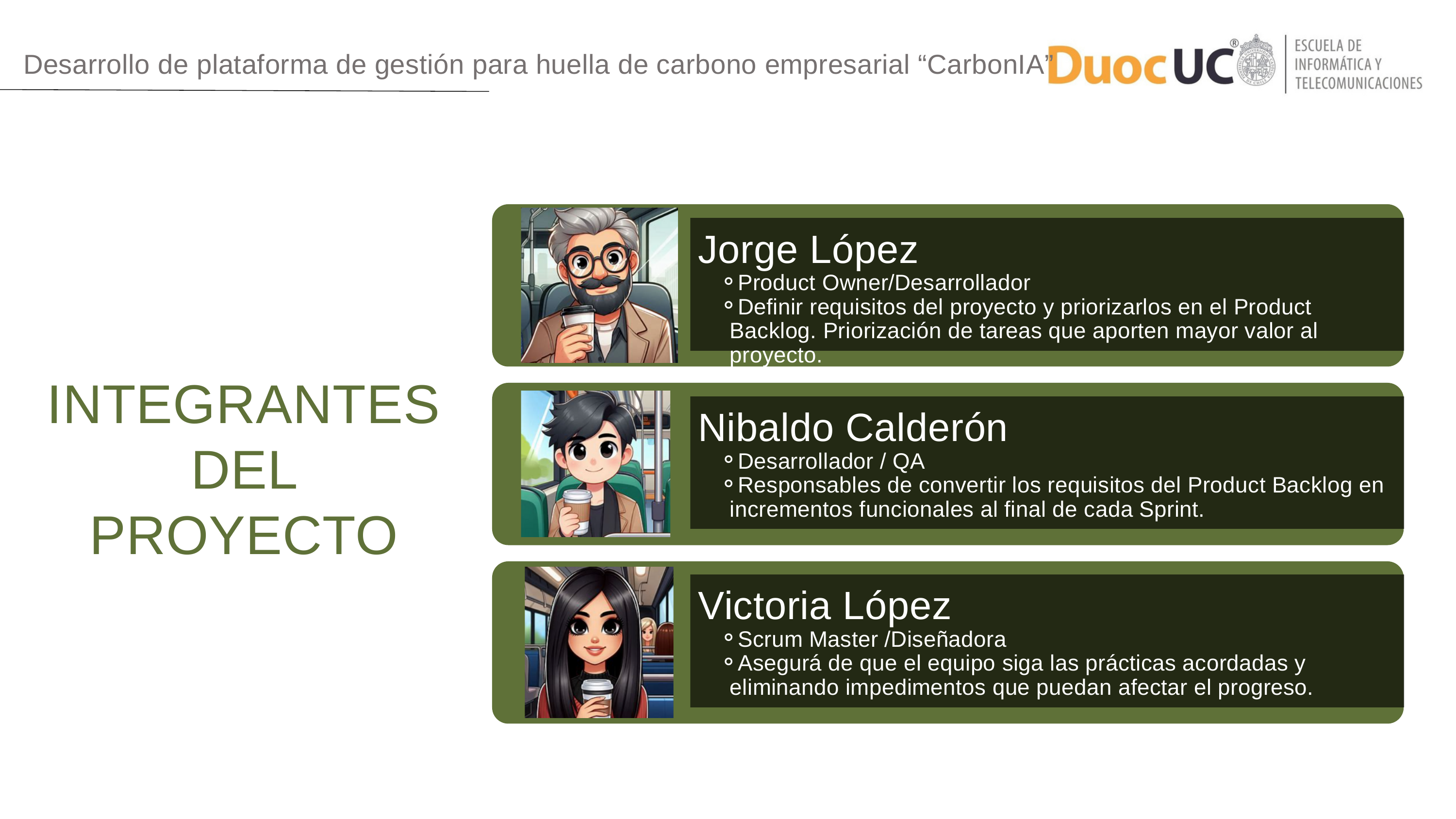

Desarrollo de plataforma de gestión para huella de carbono empresarial “CarbonIA”

Jorge López
Product Owner/Desarrollador
Definir requisitos del proyecto y priorizarlos en el Product Backlog. Priorización de tareas que aporten mayor valor al proyecto.
INTEGRANTES DEL PROYECTO

Nibaldo Calderón
Desarrollador / QA
Responsables de convertir los requisitos del Product Backlog en incrementos funcionales al final de cada Sprint.

Victoria López
Scrum Master /Diseñadora
Asegurá de que el equipo siga las prácticas acordadas y eliminando impedimentos que puedan afectar el progreso.